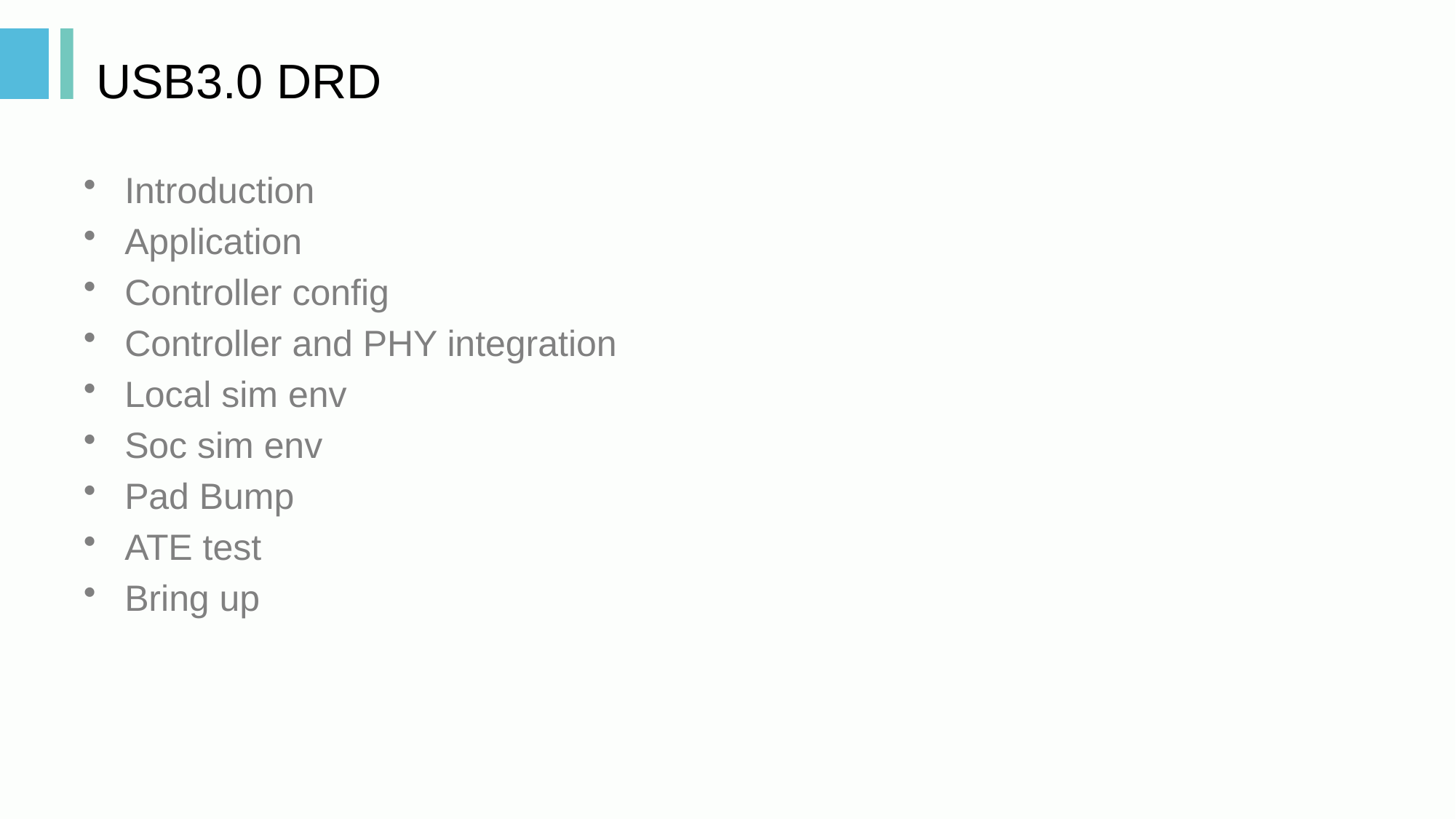

# USB3.0 DRD
Introduction
Application
Controller config
Controller and PHY integration
Local sim env
Soc sim env
Pad Bump
ATE test
Bring up